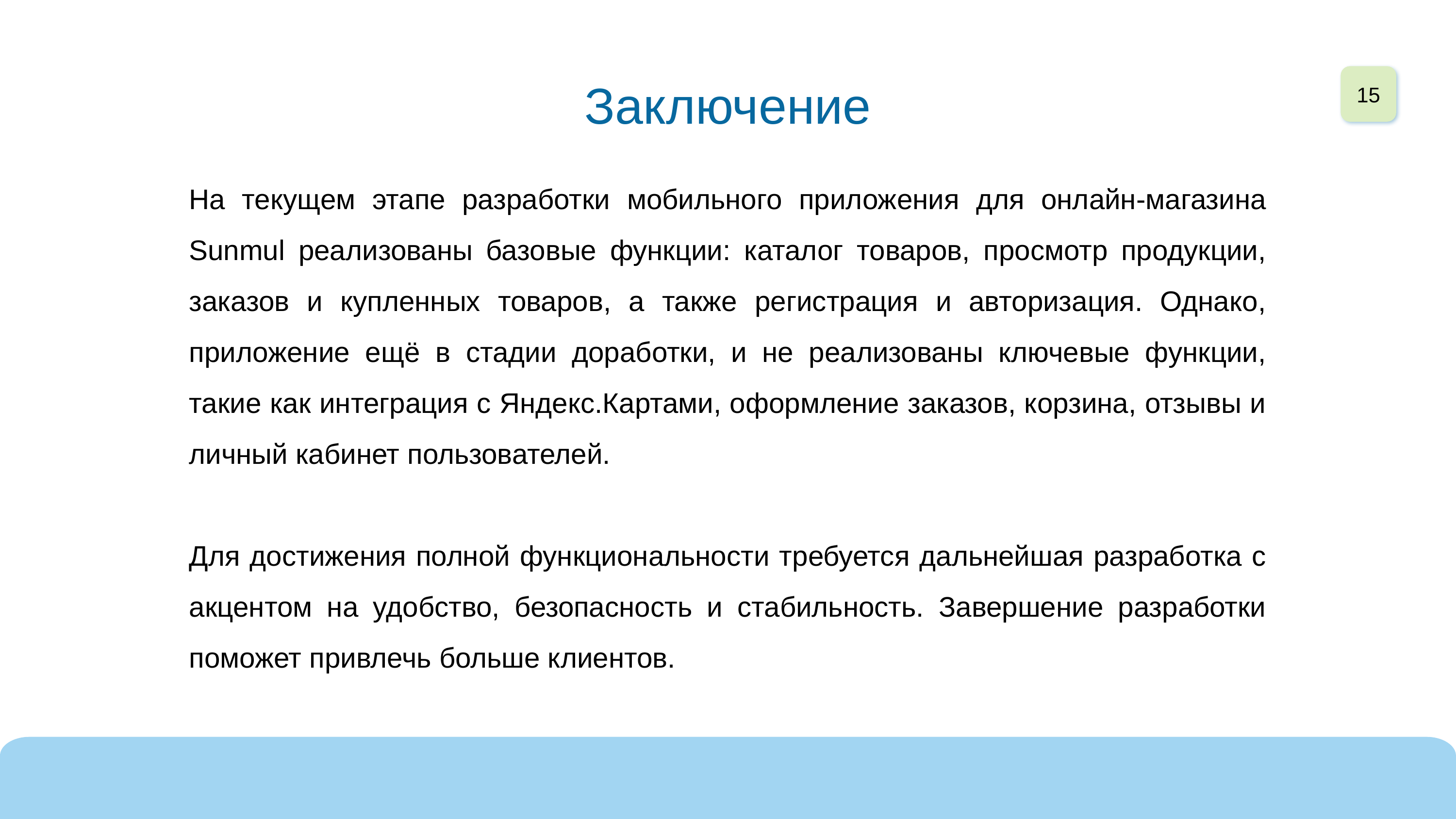

Заключение

15
На текущем этапе разработки мобильного приложения для онлайн-магазина Sunmul реализованы базовые функции: каталог товаров, просмотр продукции, заказов и купленных товаров, а также регистрация и авторизация. Однако, приложение ещё в стадии доработки, и не реализованы ключевые функции, такие как интеграция с Яндекс.Картами, оформление заказов, корзина, отзывы и личный кабинет пользователей.

Для достижения полной функциональности требуется дальнейшая разработка с акцентом на удобство, безопасность и стабильность. Завершение разработки поможет привлечь больше клиентов.